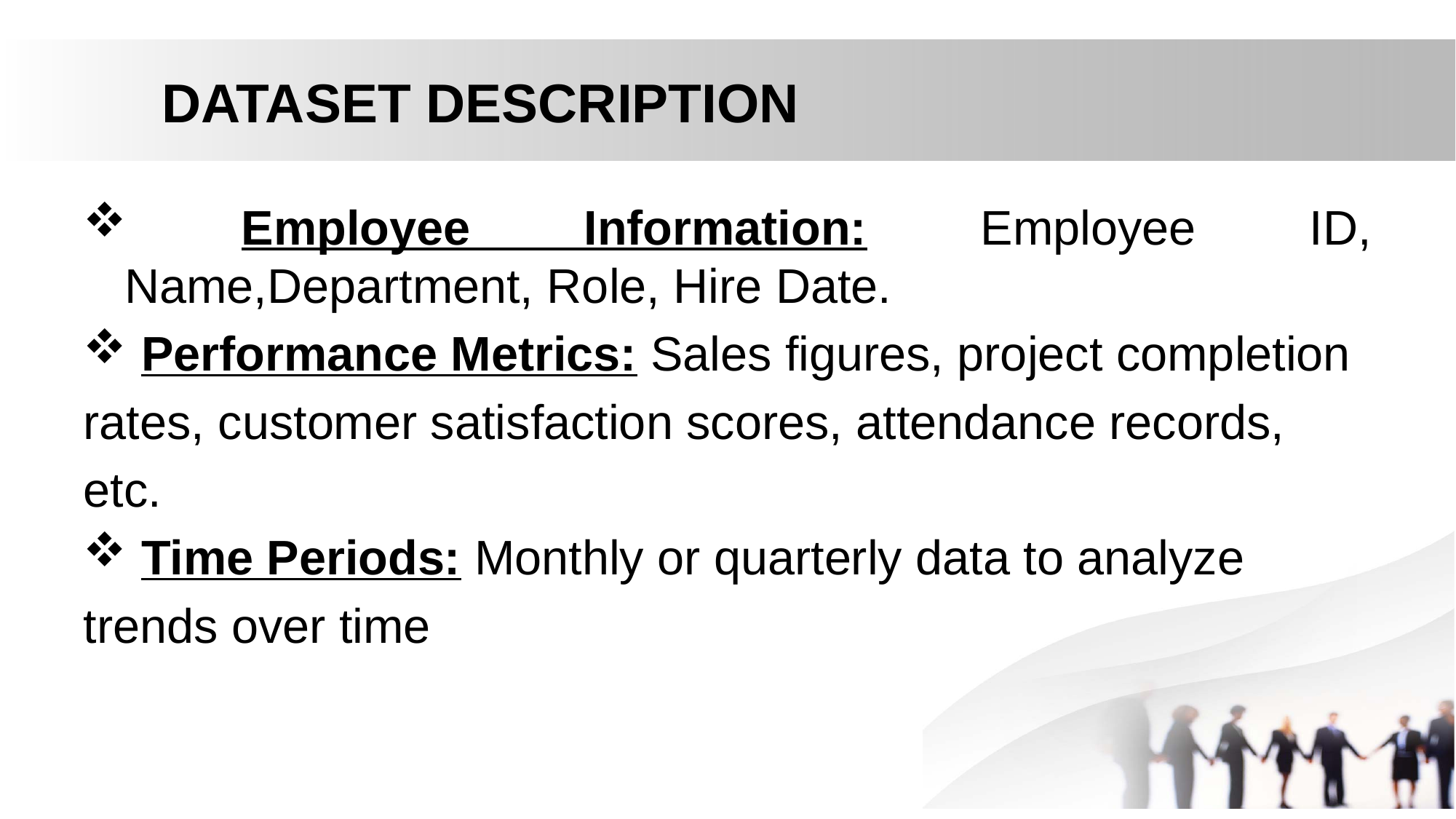

# DATASET DESCRIPTION
 Employee Information: Employee ID, Name,Department, Role, Hire Date.
 Performance Metrics: Sales figures, project completion
rates, customer satisfaction scores, attendance records,
etc.
 Time Periods: Monthly or quarterly data to analyze
trends over time